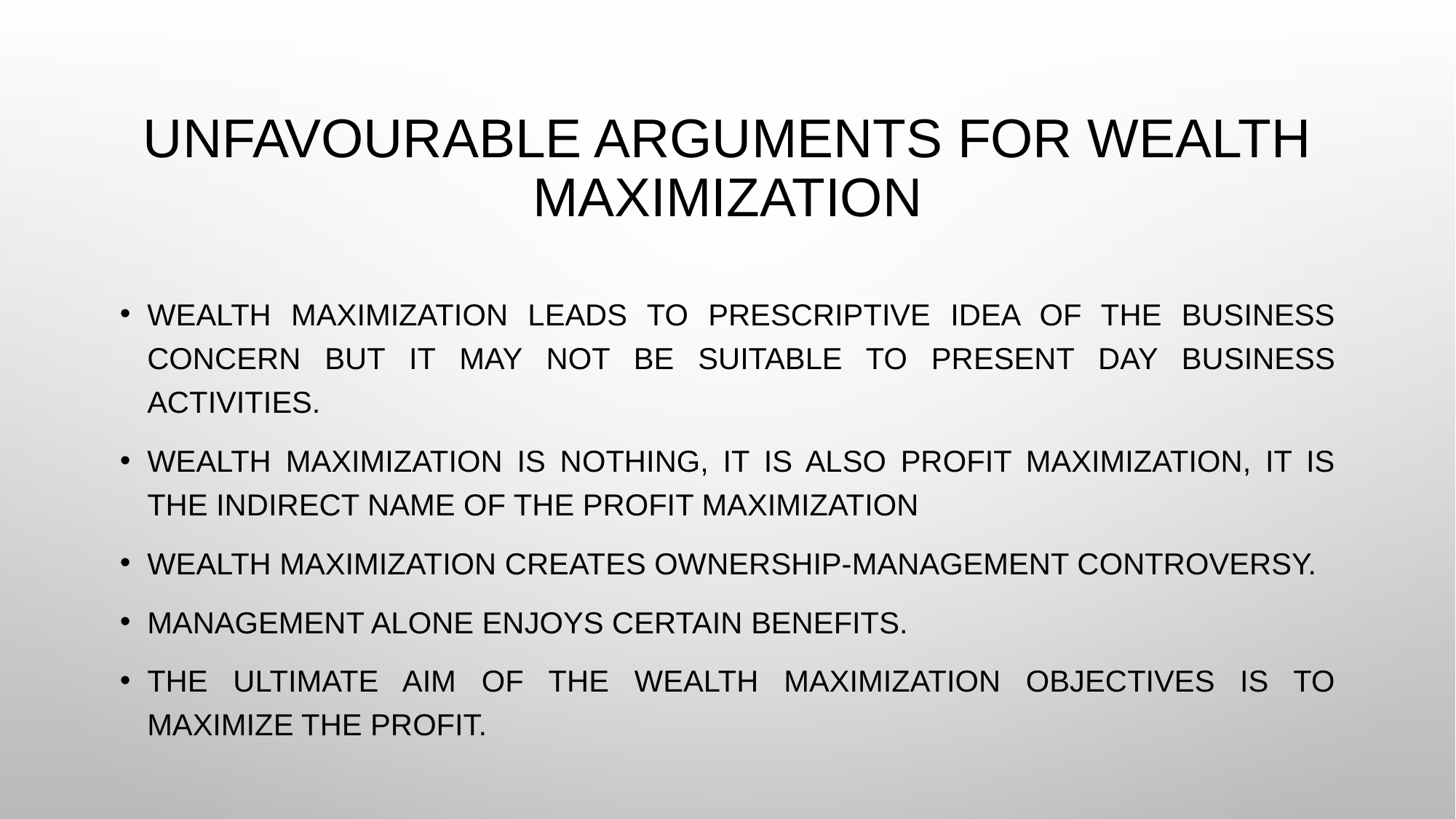

# Unfavourable Arguments for Wealth Maximization
Wealth maximization leads to prescriptive idea of the business concern but it may not be suitable to present day business activities.
Wealth maximization is nothing, it is also profit maximization, it is the indirect name of the profit maximization
Wealth maximization creates ownership-management controversy.
Management alone enjoys certain benefits.
The ultimate aim of the wealth maximization objectives is to maximize the profit.